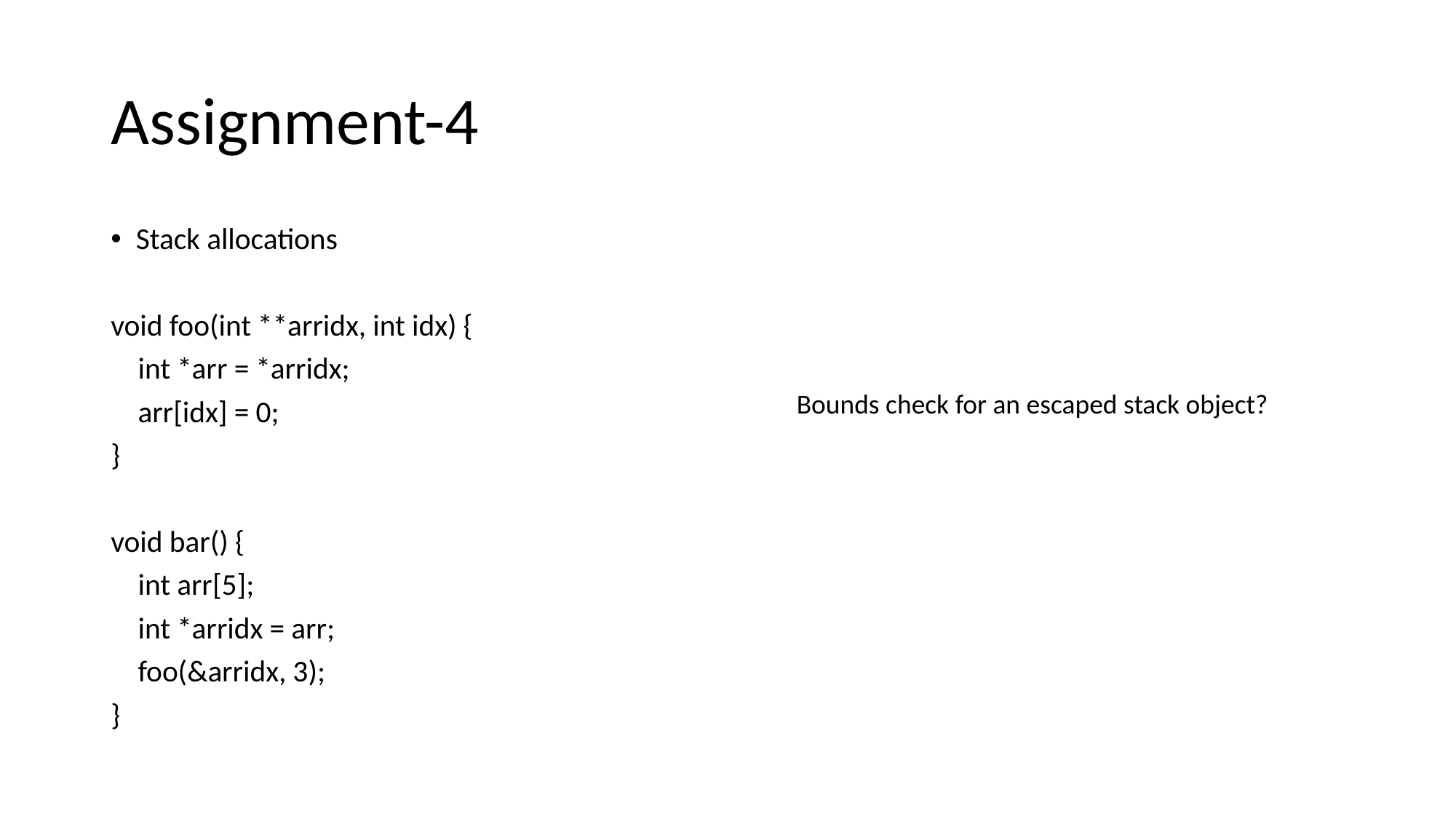

# Assignment-4
Stack allocations

void foo(int **arridx, int idx) {
    int *arr = *arridx;
    arr[idx] = 0;
}

void bar() {
    int arr[5];
    int *arridx = arr;
    foo(&arridx, 3);
}
Bounds check for an escaped stack object?